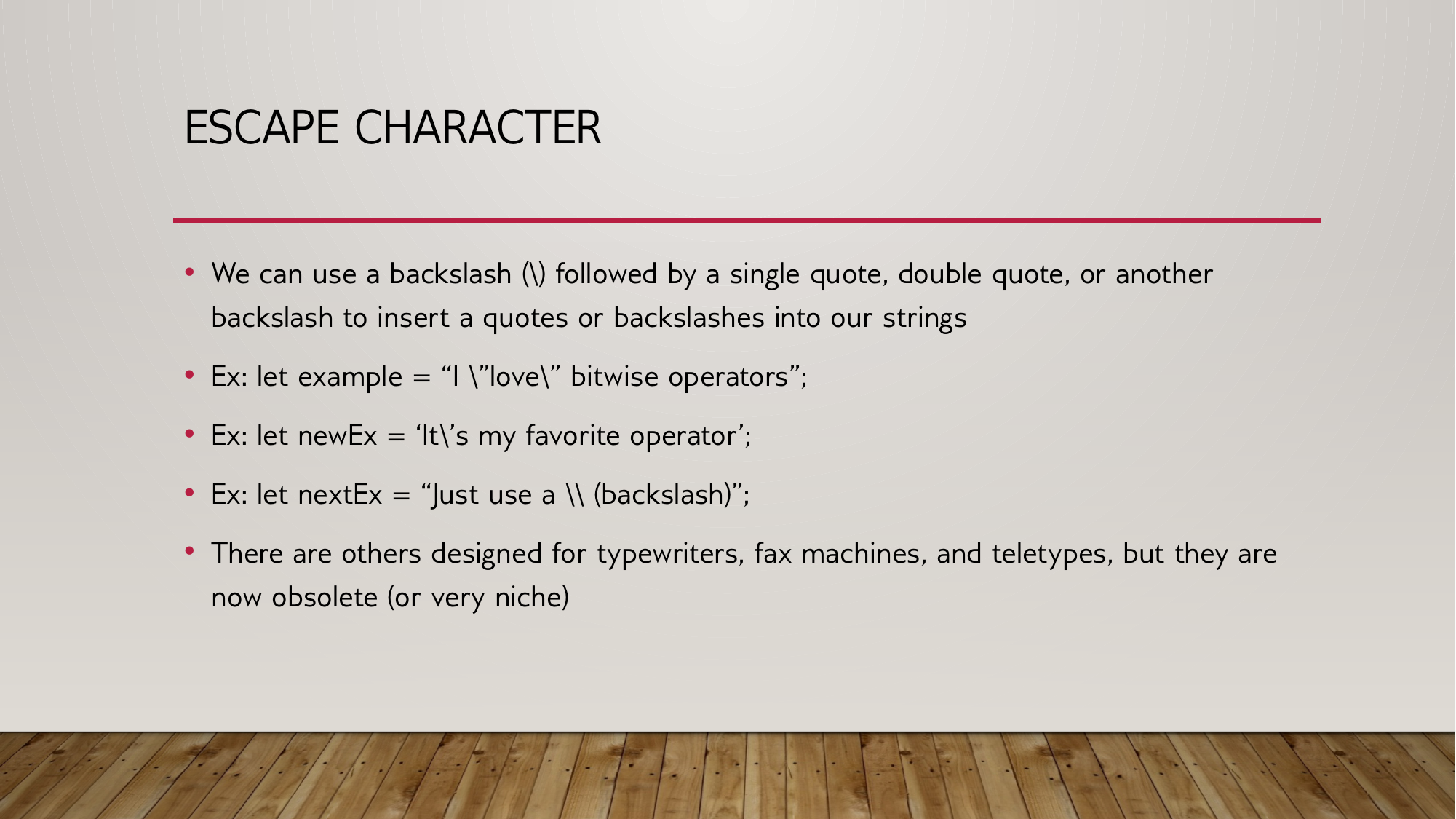

# Escape Character
We can use a backslash (\) followed by a single quote, double quote, or another backslash to insert a quotes or backslashes into our strings
Ex: let example = “I \”love\” bitwise operators”;
Ex: let newEx = ‘It\’s my favorite operator’;
Ex: let nextEx = “Just use a \\ (backslash)”;
There are others designed for typewriters, fax machines, and teletypes, but they are now obsolete (or very niche)